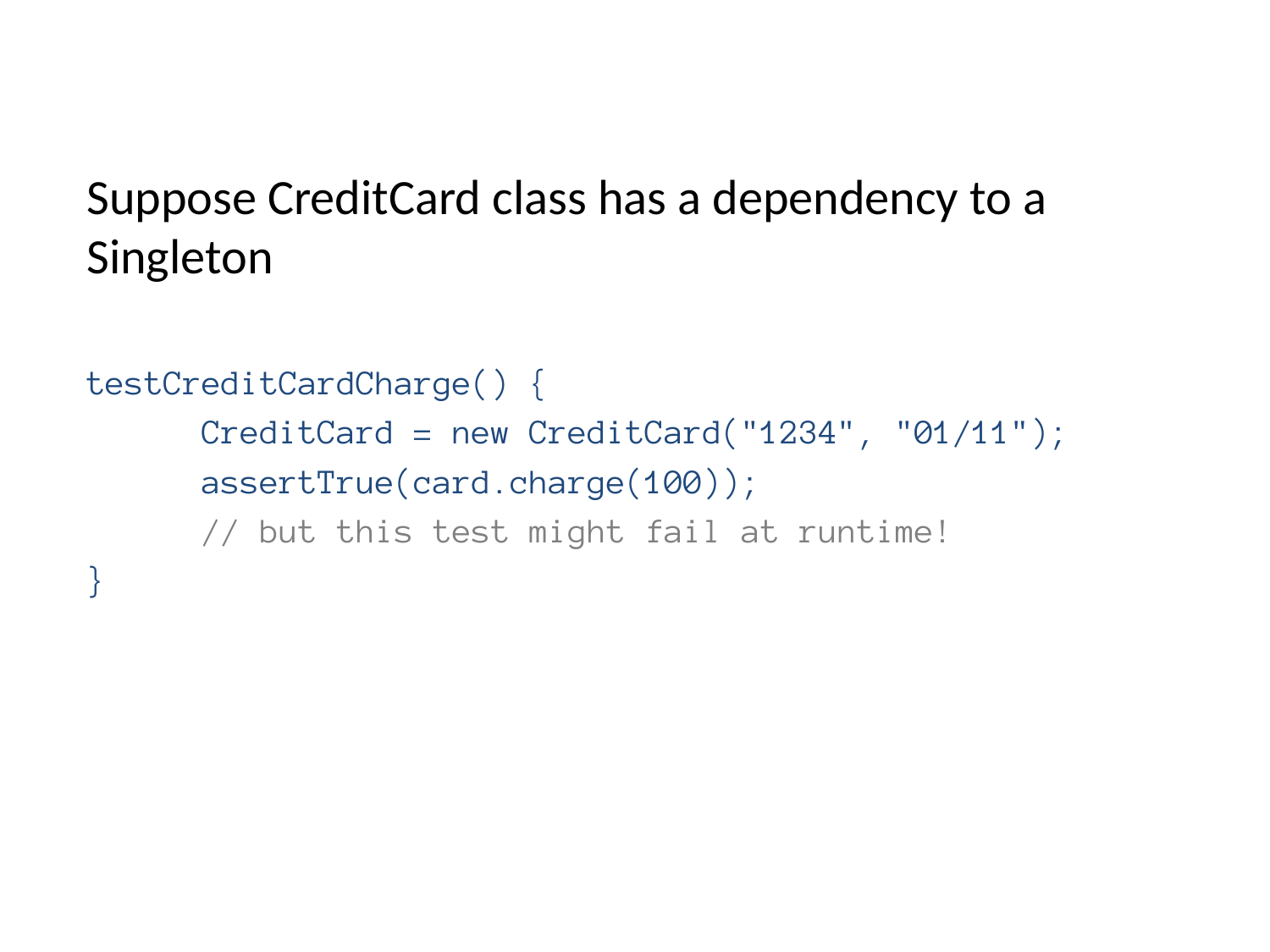

Suppose CreditCard class has a dependency to a Singleton

testCreditCardCharge() {
      CreditCard = new CreditCard("1234", "01/11");
      assertTrue(card.charge(100));
      // but this test might fail at runtime!
}